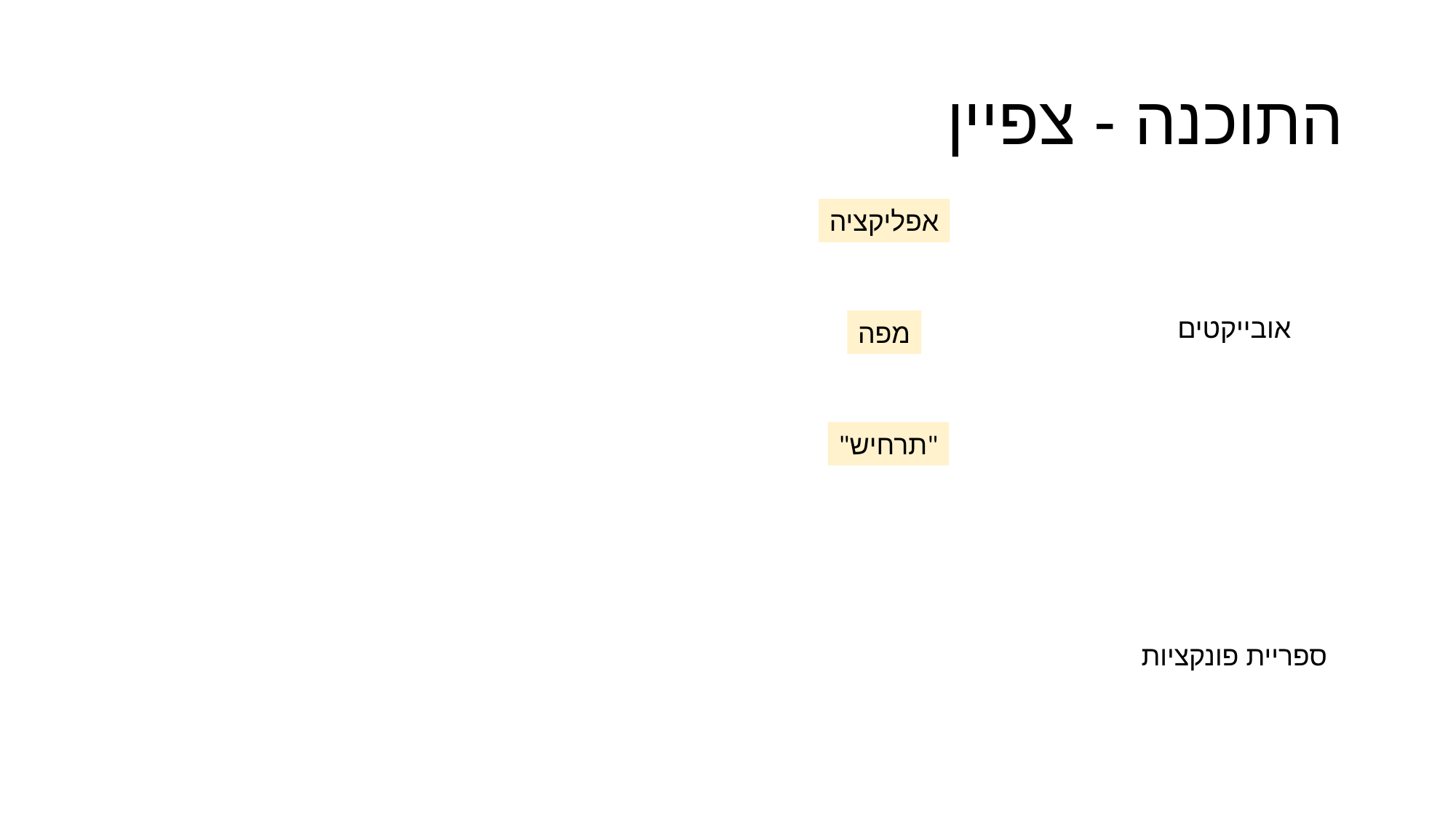

# התוכנה - צפיין
אפליקציה
אובייקטים
מפה
"תרחיש"
ספריית פונקציות